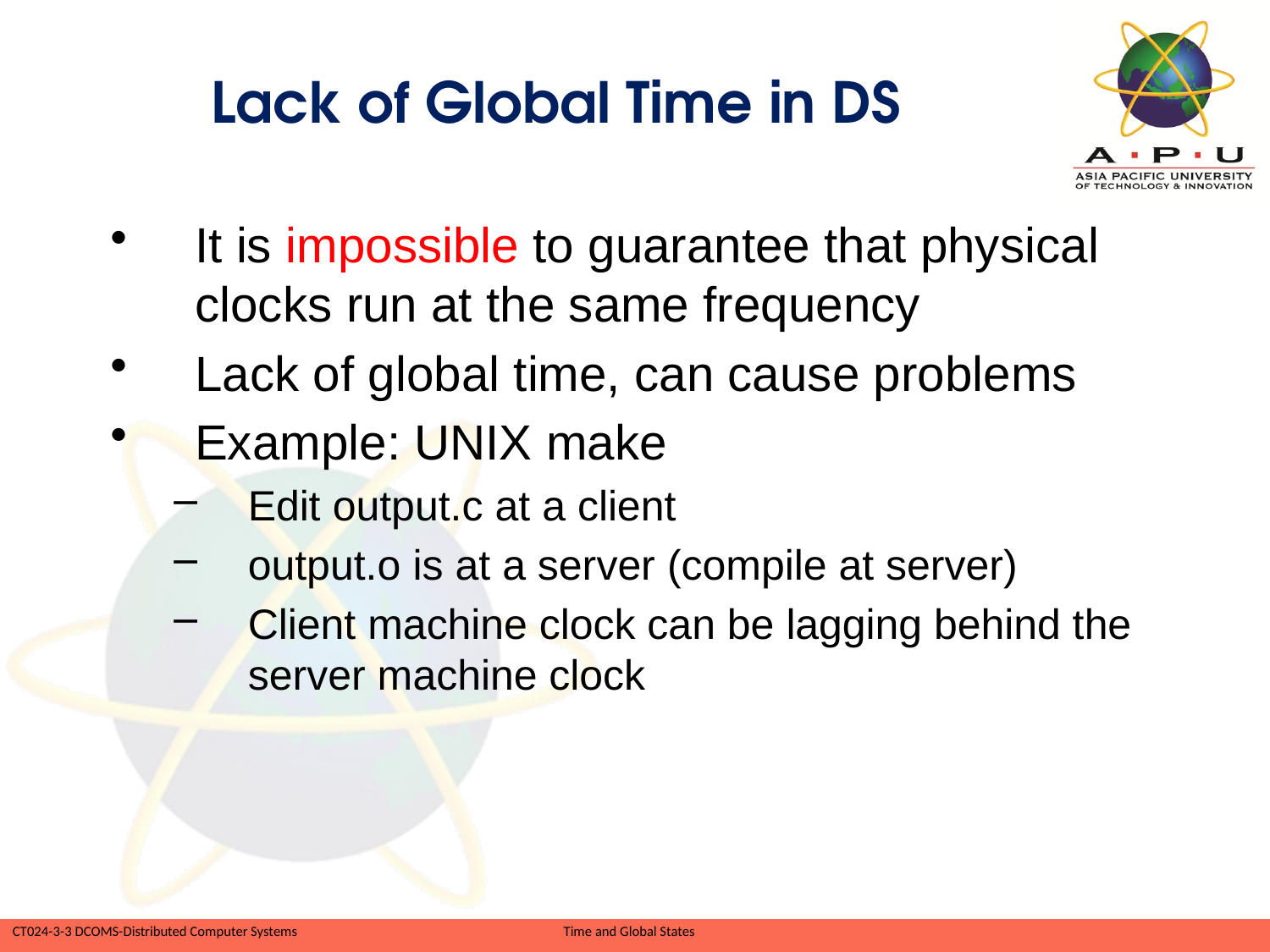

# Lack of Global Time in DS
It is impossible to guarantee that physical clocks run at the same frequency
Lack of global time, can cause problems
Example: UNIX make
Edit output.c at a client
output.o is at a server (compile at server)
Client machine clock can be lagging behind the server machine clock